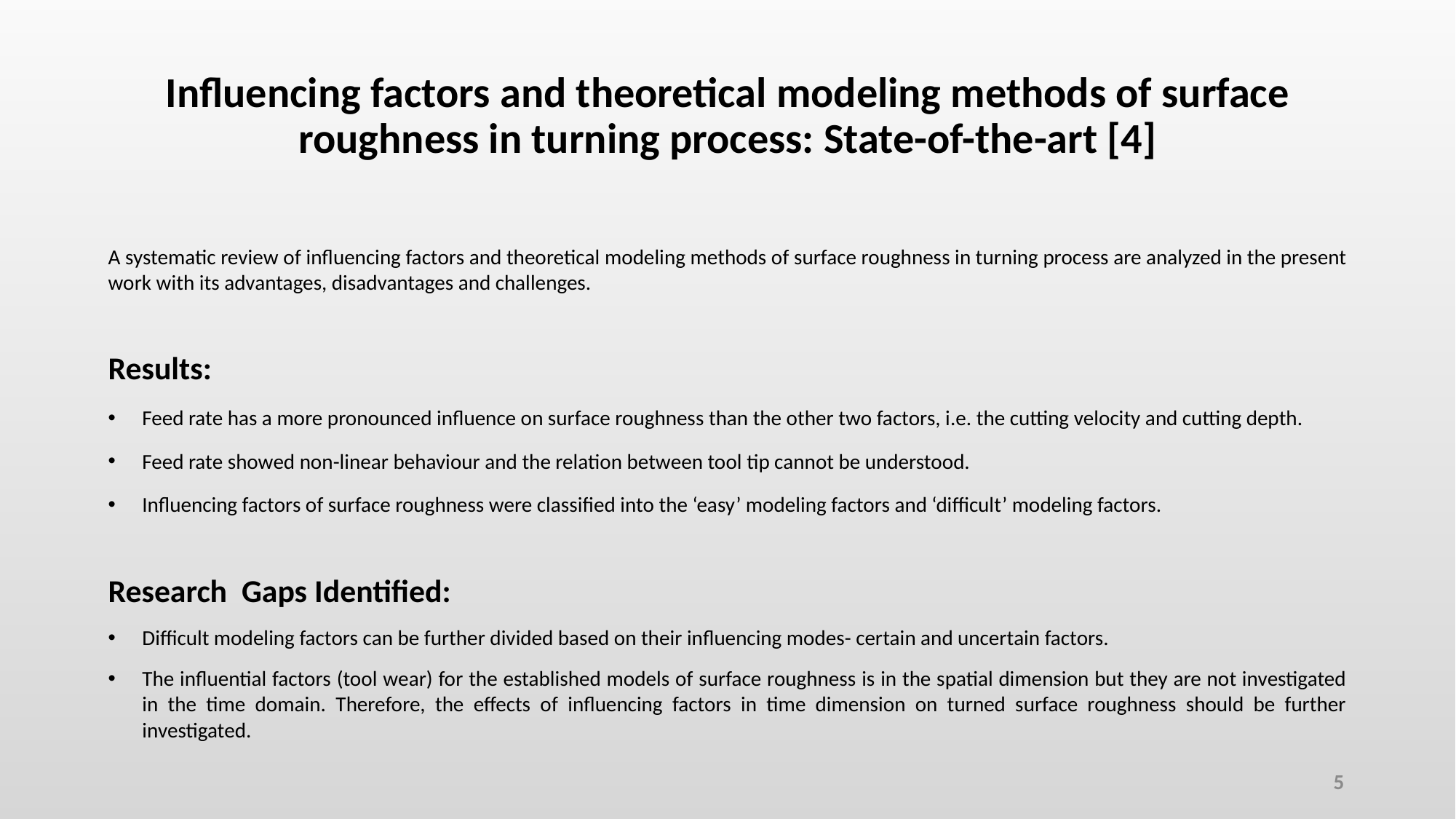

# Influencing factors and theoretical modeling methods of surface roughness in turning process: State-of-the-art [4]

A systematic review of influencing factors and theoretical modeling methods of surface roughness in turning process are analyzed in the present work with its advantages, disadvantages and challenges.

Results:
Feed rate has a more pronounced influence on surface roughness than the other two factors, i.e. the cutting velocity and cutting depth.
Feed rate showed non-linear behaviour and the relation between tool tip cannot be understood.
Influencing factors of surface roughness were classified into the ‘easy’ modeling factors and ‘difficult’ modeling factors.

Research  Gaps Identified:
Difficult modeling factors can be further divided based on their influencing modes- certain and uncertain factors.
The influential factors (tool wear) for the established models of surface roughness is in the spatial dimension but they are not investigated in the time domain. Therefore, the effects of influencing factors in time dimension on turned surface roughness should be further investigated.

5